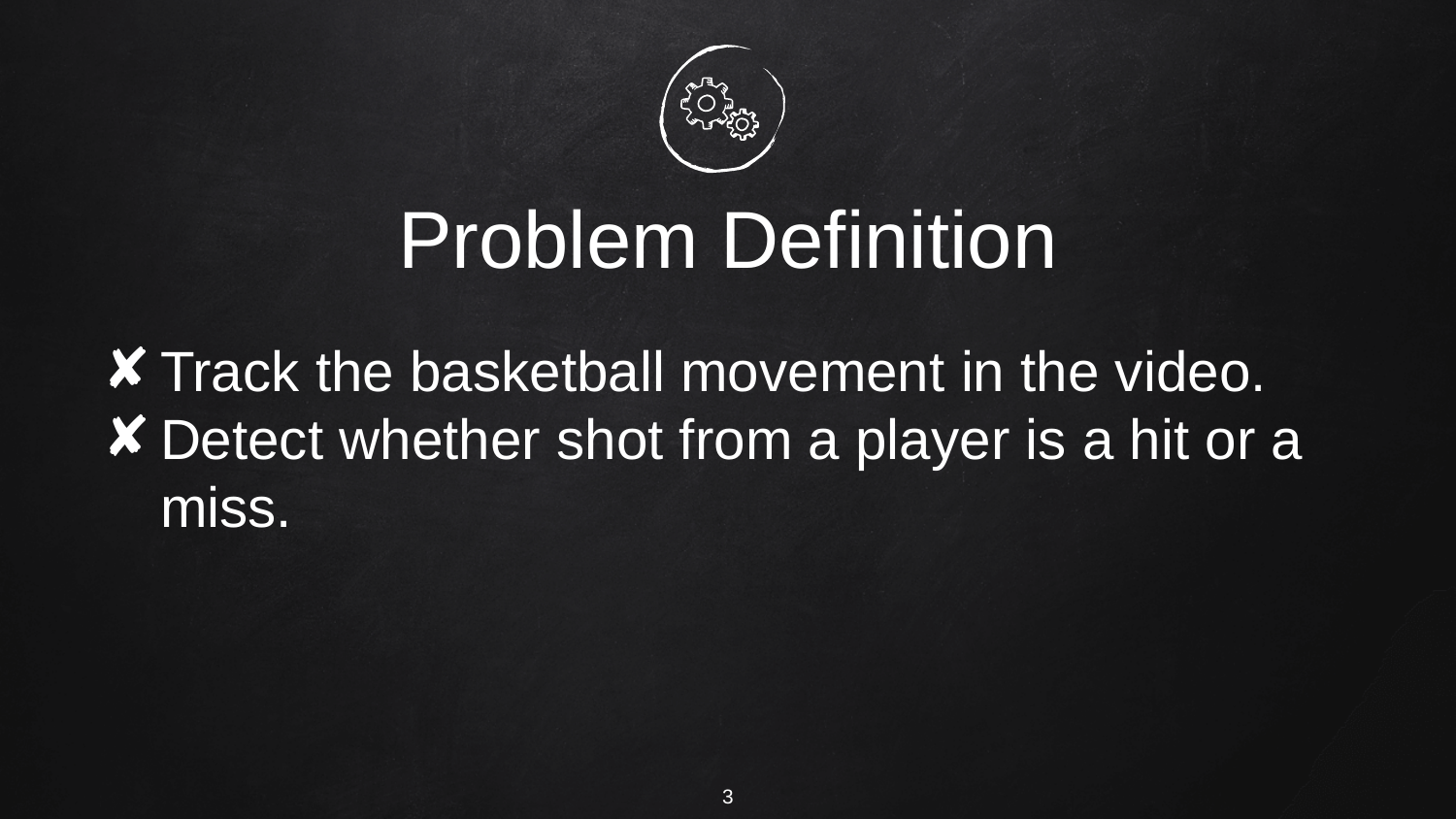

# Problem Definition
Track the basketball movement in the video.
Detect whether shot from a player is a hit or a miss.

3